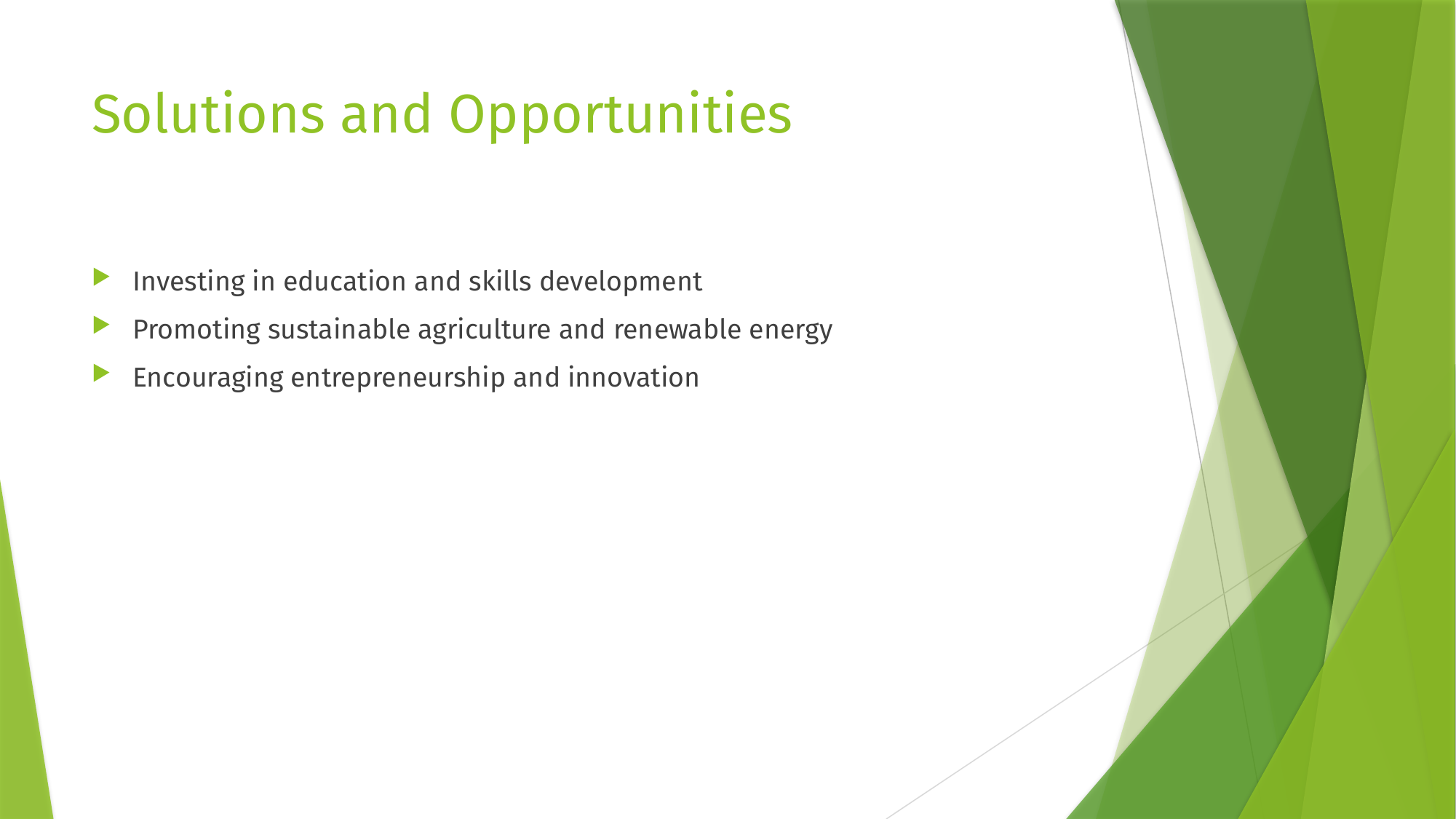

# Solutions and Opportunities
Investing in education and skills development
Promoting sustainable agriculture and renewable energy
Encouraging entrepreneurship and innovation